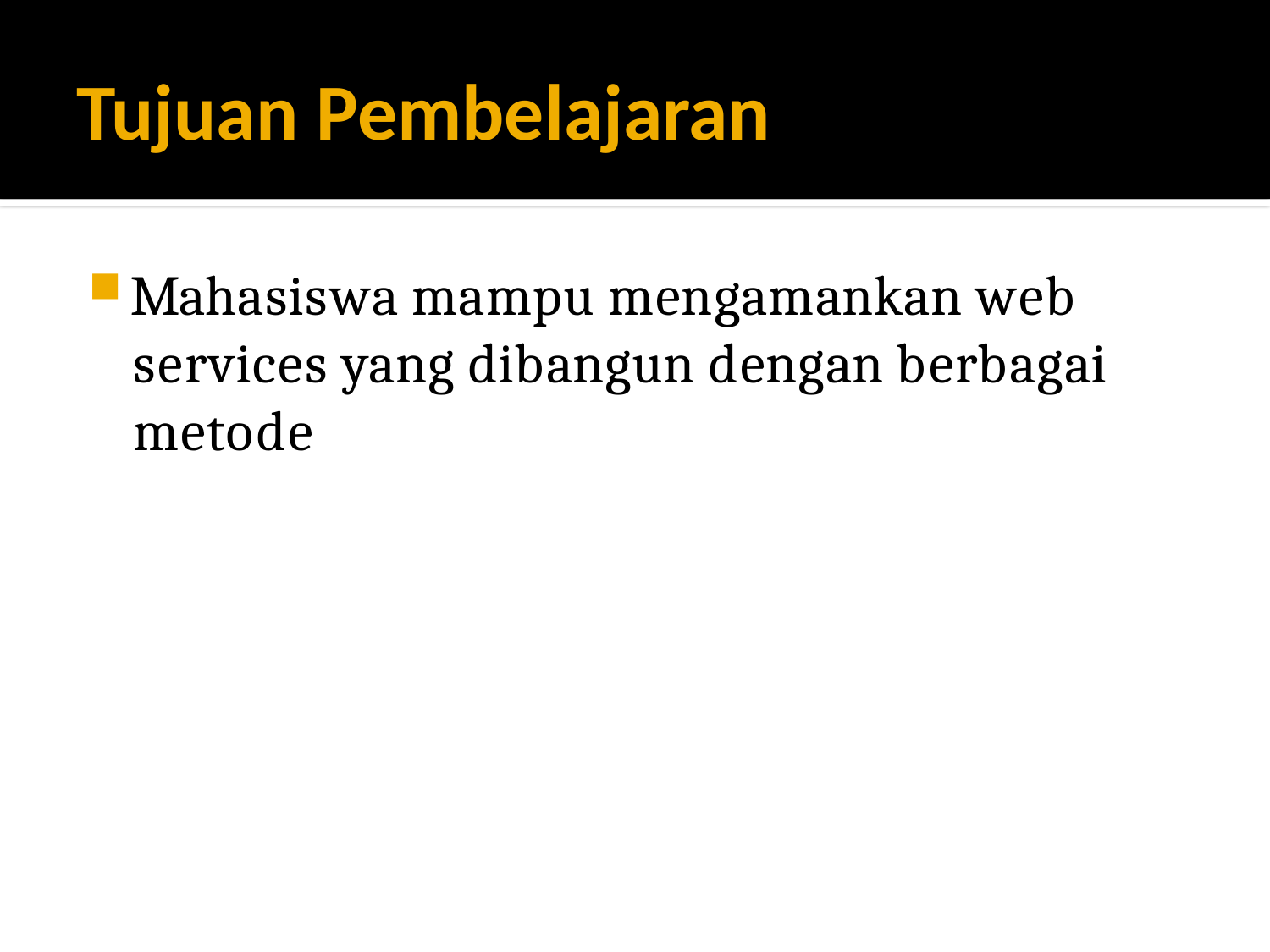

# Tujuan Pembelajaran
Mahasiswa mampu mengamankan web services yang dibangun dengan berbagai metode